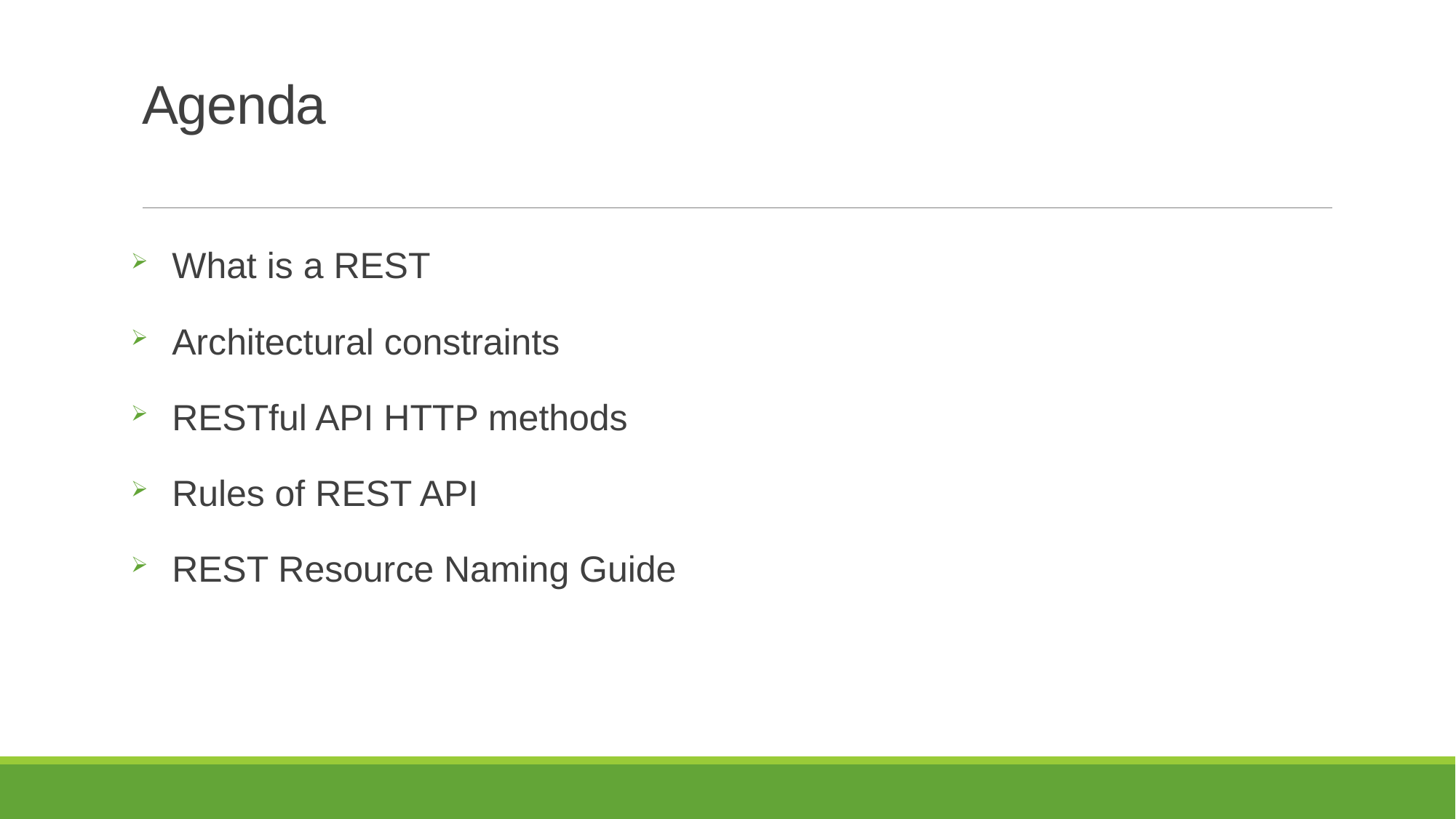

# Agenda
What is a REST
Architectural constraints
RESTful API HTTP methods
Rules of REST API
REST Resource Naming Guide